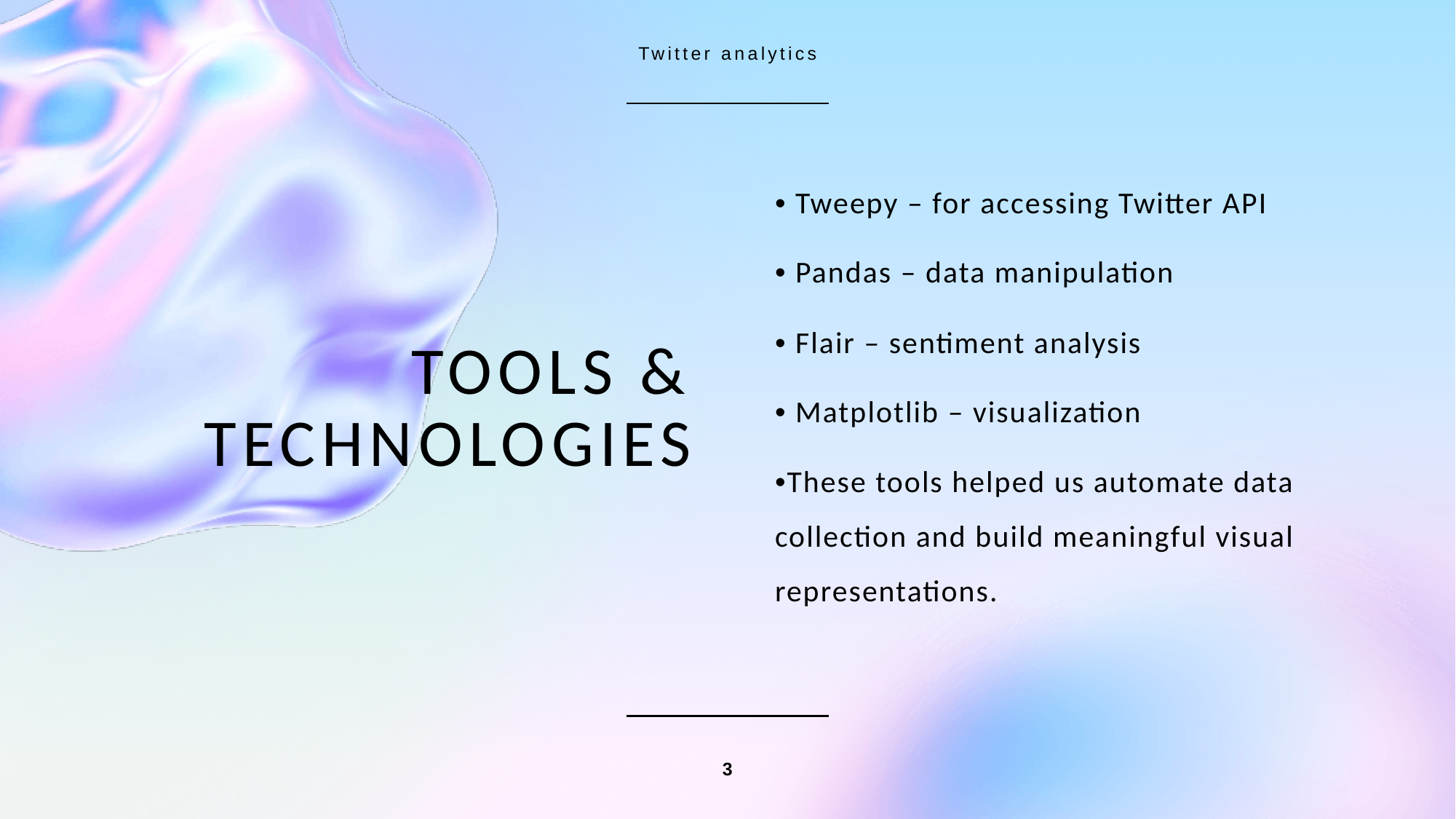

Twitter analytics
• Tweepy – for accessing Twitter API
• Pandas – data manipulation
• Flair – sentiment analysis
• Matplotlib – visualization
•These tools helped us automate data     collection and build meaningful visual     representations.

# Tools & Technologies
3